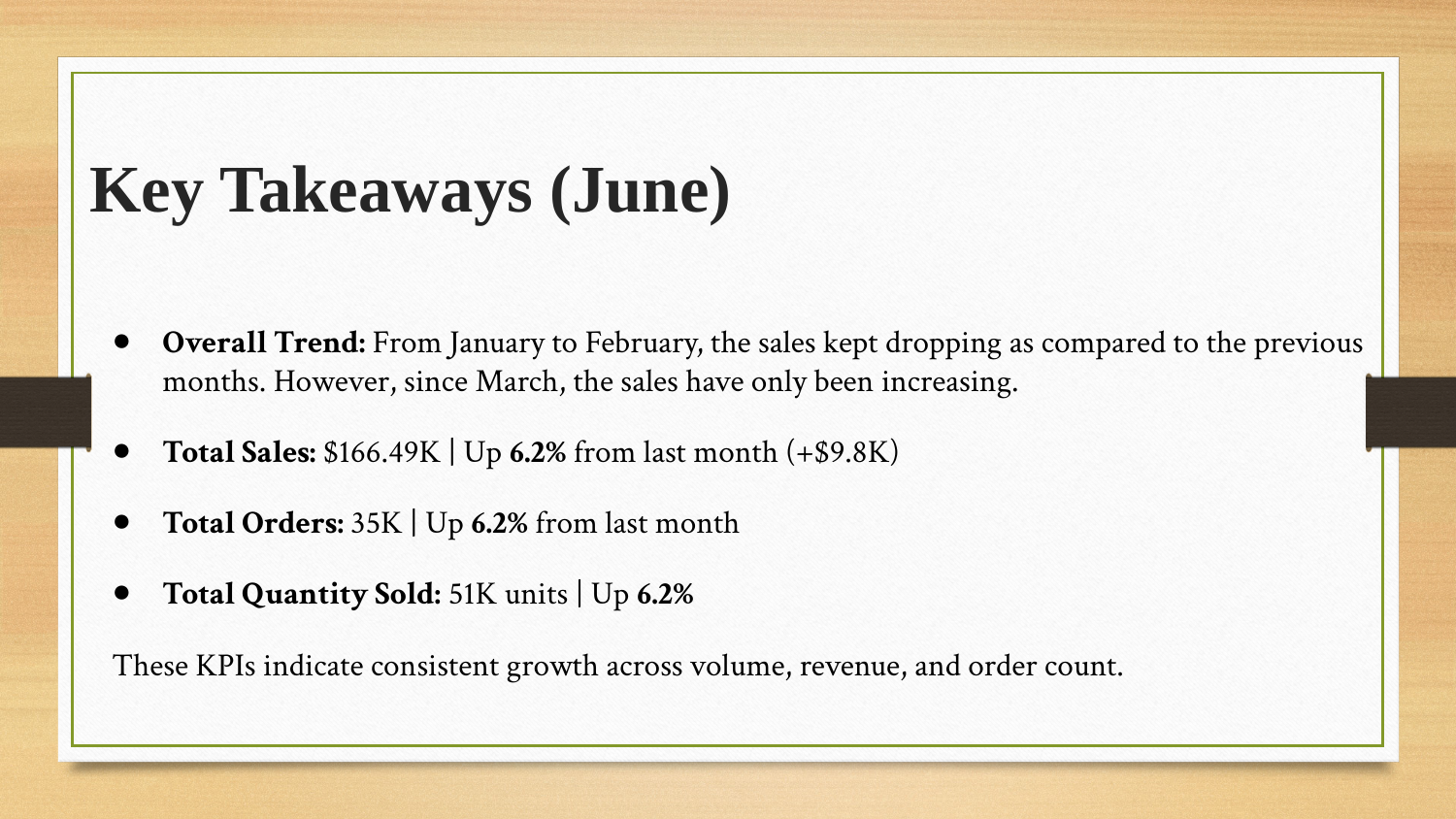

# Key Takeaways (June)
Overall Trend: From January to February, the sales kept dropping as compared to the previous months. However, since March, the sales have only been increasing.
Total Sales: $166.49K | Up 6.2% from last month (+$9.8K)
Total Orders: 35K | Up 6.2% from last month
Total Quantity Sold: 51K units | Up 6.2%
These KPIs indicate consistent growth across volume, revenue, and order count.